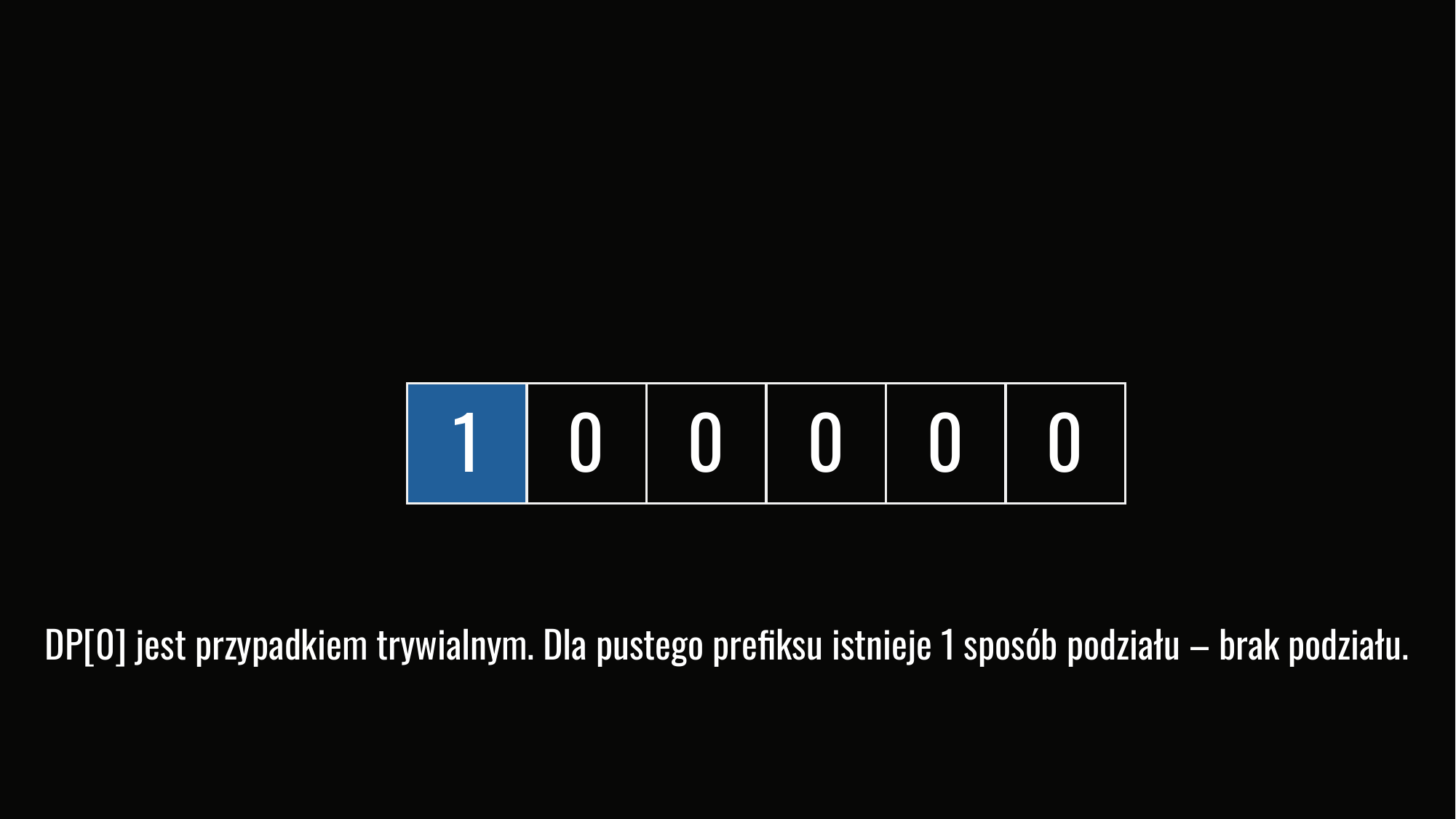

1
0
0
0
0
0
DP[0] jest przypadkiem trywialnym. Dla pustego prefiksu istnieje 1 sposób podziału – brak podziału.